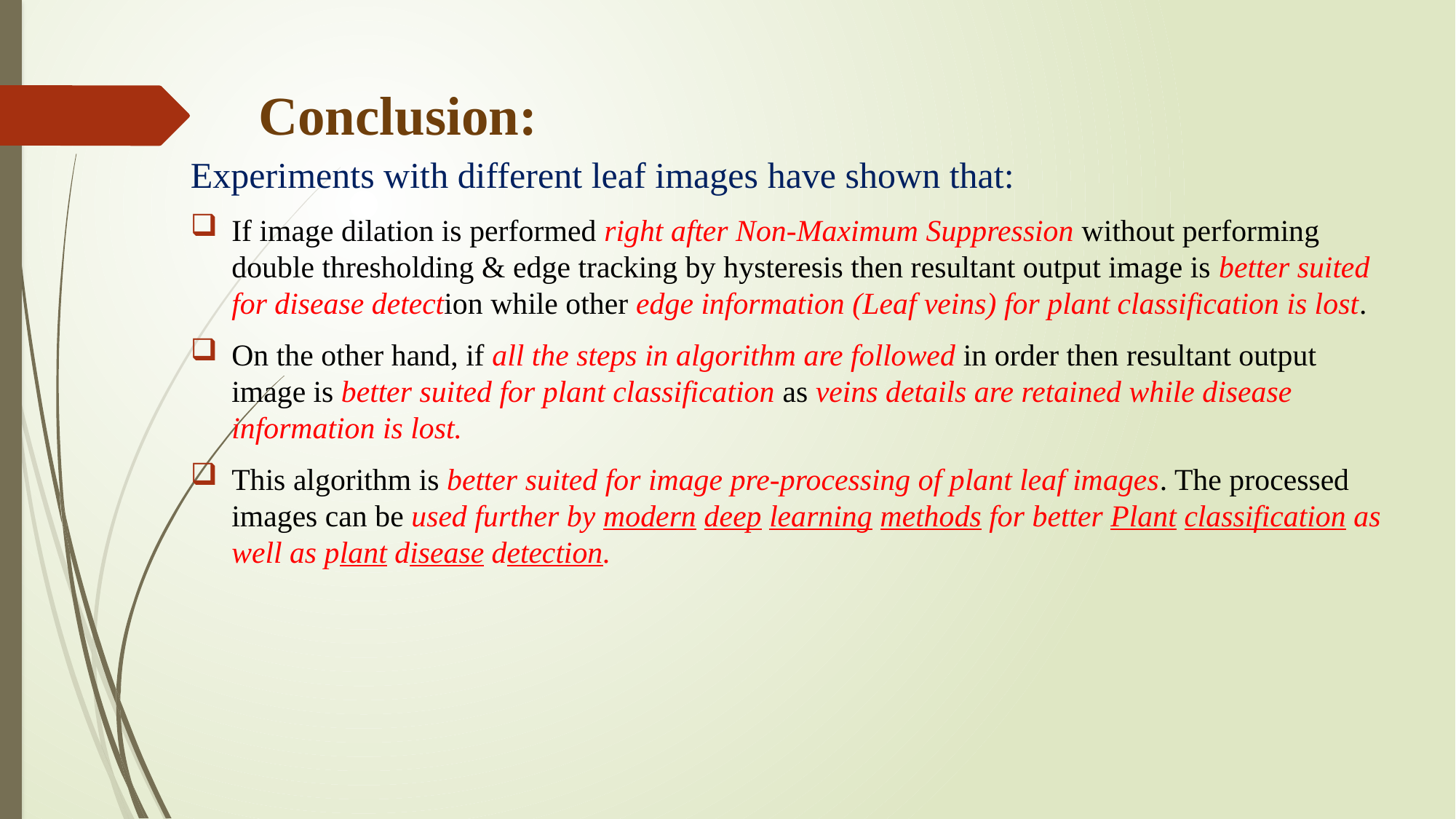

# Conclusion:
Experiments with different leaf images have shown that:
If image dilation is performed right after Non-Maximum Suppression without performing double thresholding & edge tracking by hysteresis then resultant output image is better suited for disease detection while other edge information (Leaf veins) for plant classification is lost.
On the other hand, if all the steps in algorithm are followed in order then resultant output image is better suited for plant classification as veins details are retained while disease information is lost.
This algorithm is better suited for image pre-processing of plant leaf images. The processed images can be used further by modern deep learning methods for better Plant classification as well as plant disease detection.